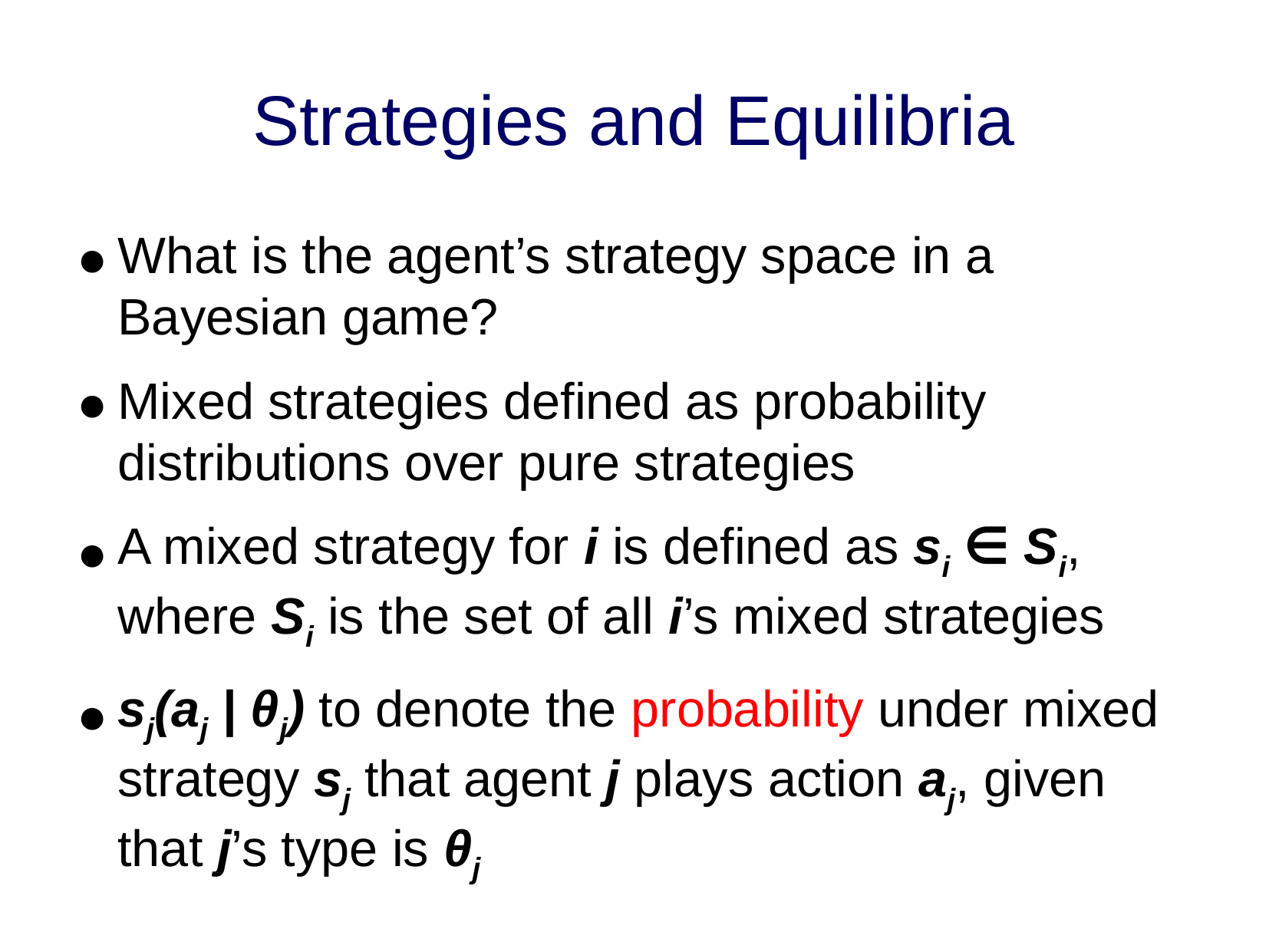

Strategies and Equilibria
What is the agent’s strategy space in a Bayesian game?
Mixed strategies defined as probability distributions over pure strategies
A mixed strategy for i is defined as si ∈ Si, where Si is the set of all i’s mixed strategies
sj(aj | θj) to denote the probability under mixed strategy sj that agent j plays action aj, given that j’s type is θj